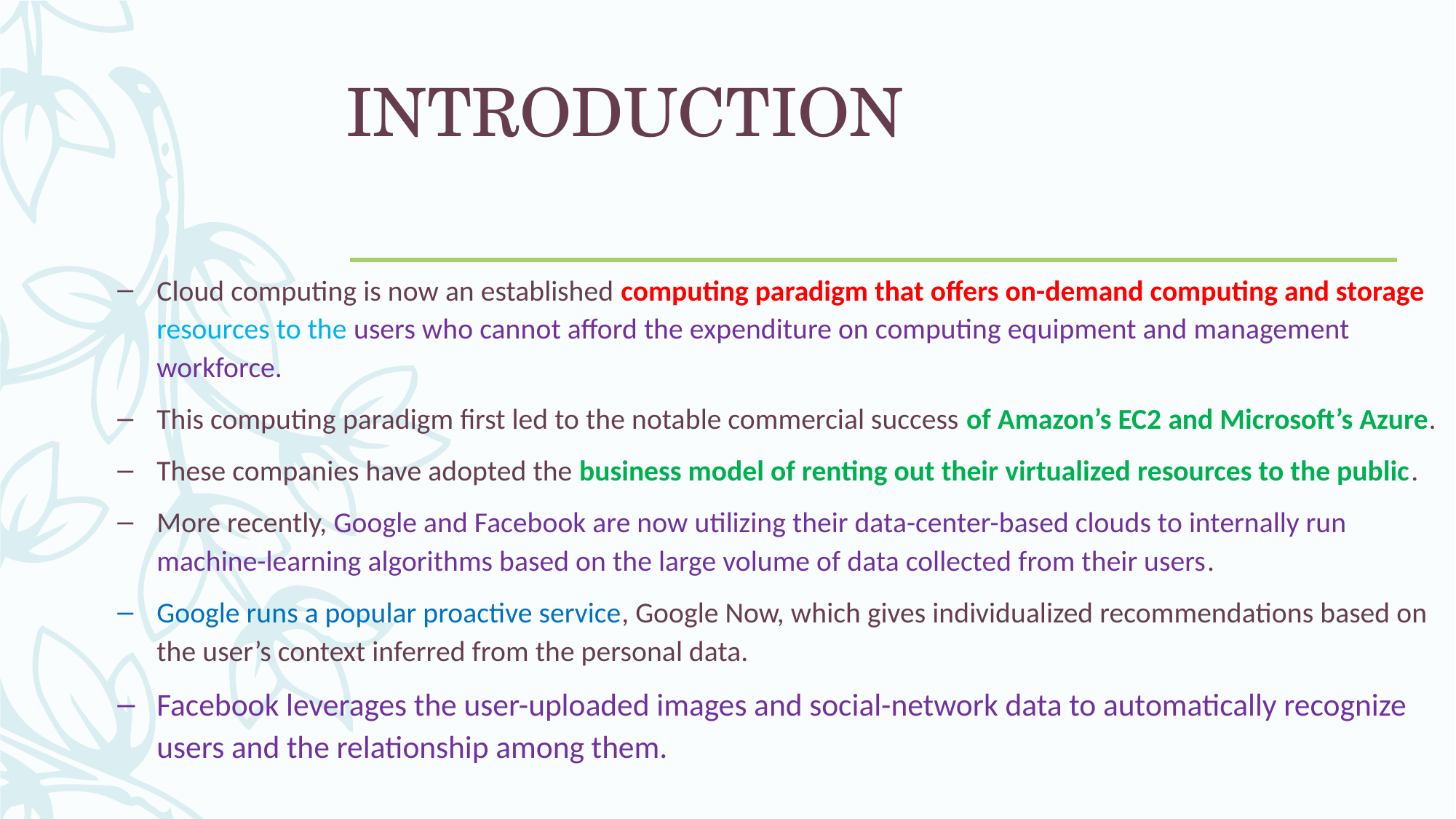

# INTRODUCTION
Cloud computing is now an established computing paradigm that offers on-demand computing and storage resources to the users who cannot afford the expenditure on computing equipment and management workforce.
This computing paradigm first led to the notable commercial success of Amazon’s EC2 and Microsoft’s Azure.
These companies have adopted the business model of renting out their virtualized resources to the public.
More recently, Google and Facebook are now utilizing their data-center-based clouds to internally run machine-learning algorithms based on the large volume of data collected from their users.
Google runs a popular proactive service, Google Now, which gives individualized recommendations based on the user’s context inferred from the personal data.
Facebook leverages the user-uploaded images and social-network data to automatically recognize users and the relationship among them.